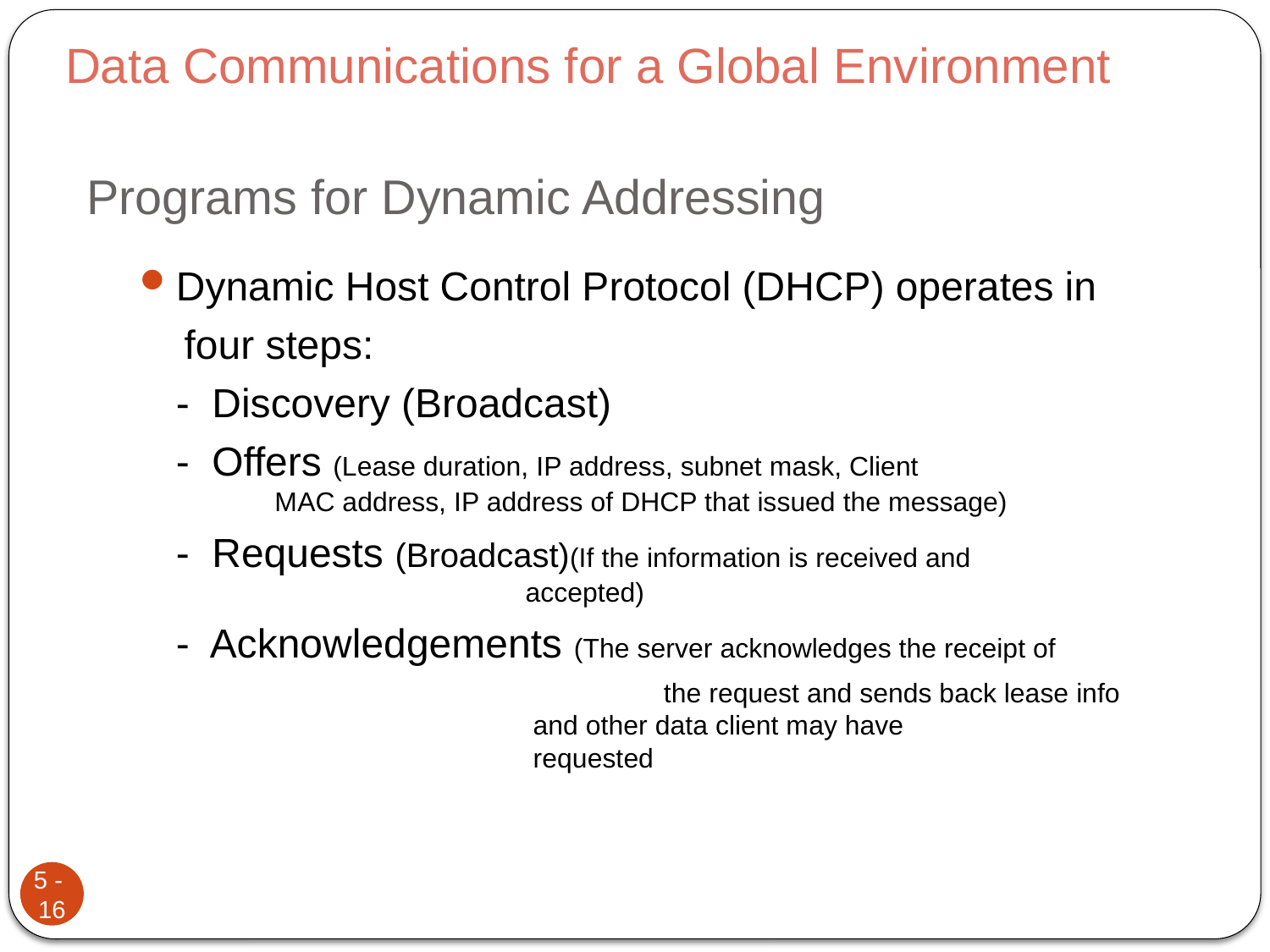

Data Communications for a Global Environment
# Programs for Dynamic Addressing
Dynamic Host Control Protocol (DHCP) operates in
    four steps:
		-  Discovery (Broadcast)
		-  Offers (Lease duration, IP address, subnet mask, Client 	        	                   MAC address, IP address of DHCP that issued the message)
		-  Requests (Broadcast)(If the information is received and               	                                                    accepted)
		-  Acknowledgements (The server acknowledges the receipt of
	                                                                the request and sends back lease info 	                                                     and other data client may have 	                	                                                     requested
5 - 16